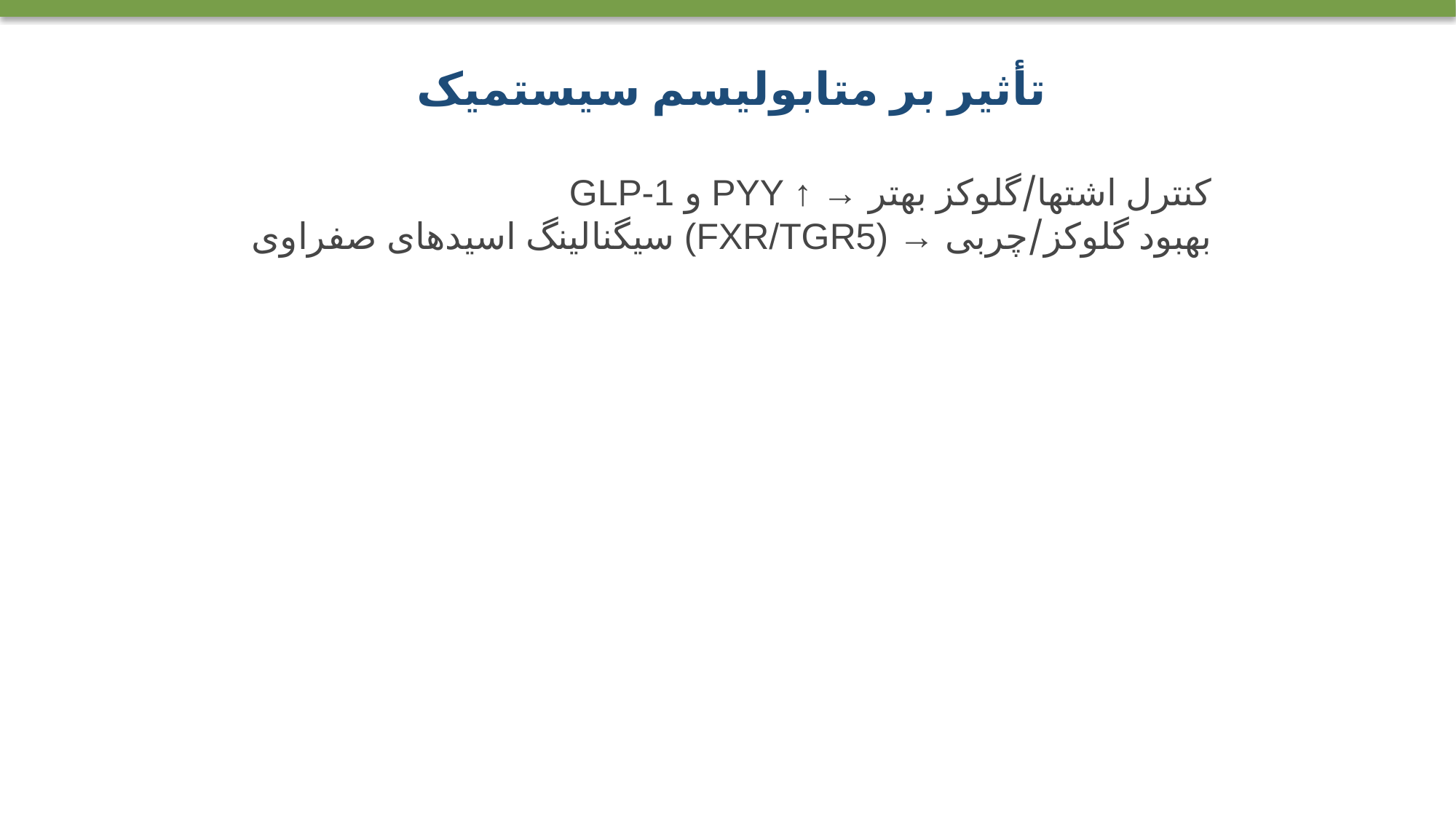

تأثیر بر متابولیسم سیستمیک
GLP-1 و PYY ↑ → کنترل اشتها/گلوکز بهتر
سیگنالینگ اسیدهای صفراوی (FXR/TGR5) → بهبود گلوکز/چربی